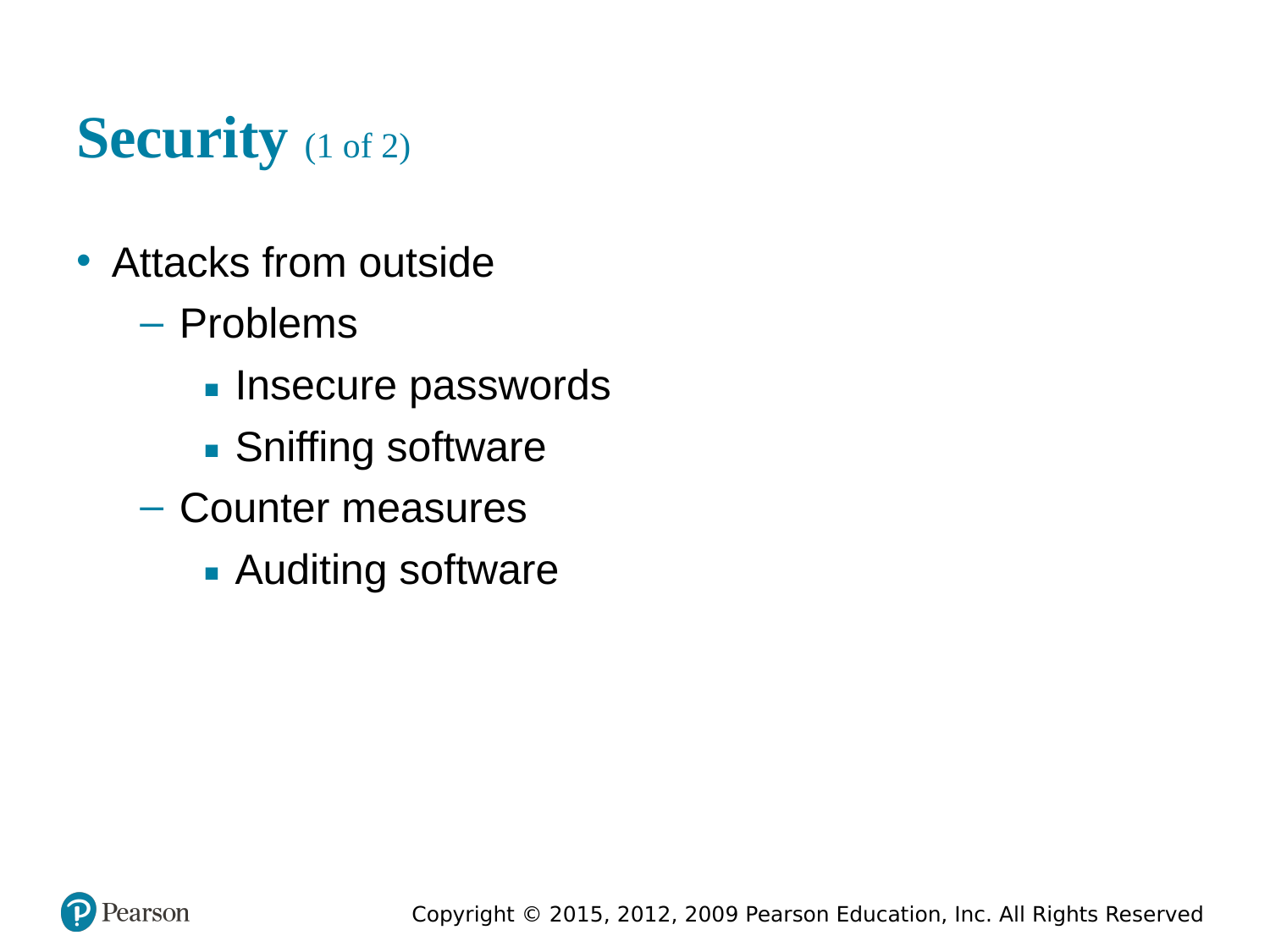

# Security (1 of 2)
Attacks from outside
Problems
Insecure passwords
Sniffing software
Counter measures
Auditing software